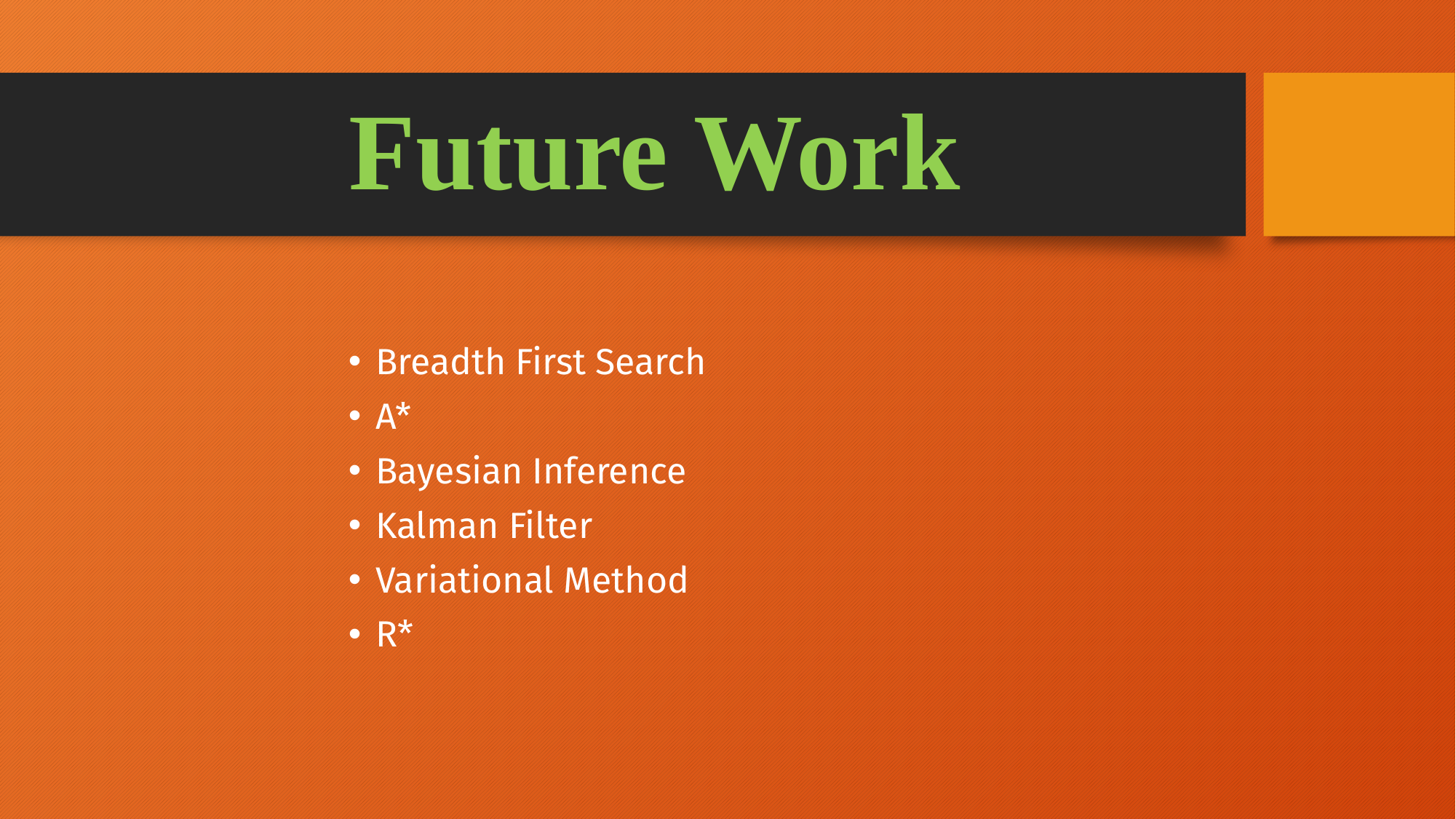

# Future Work

Breadth First Search
A*
Bayesian Inference
Kalman Filter
Variational Method
R*